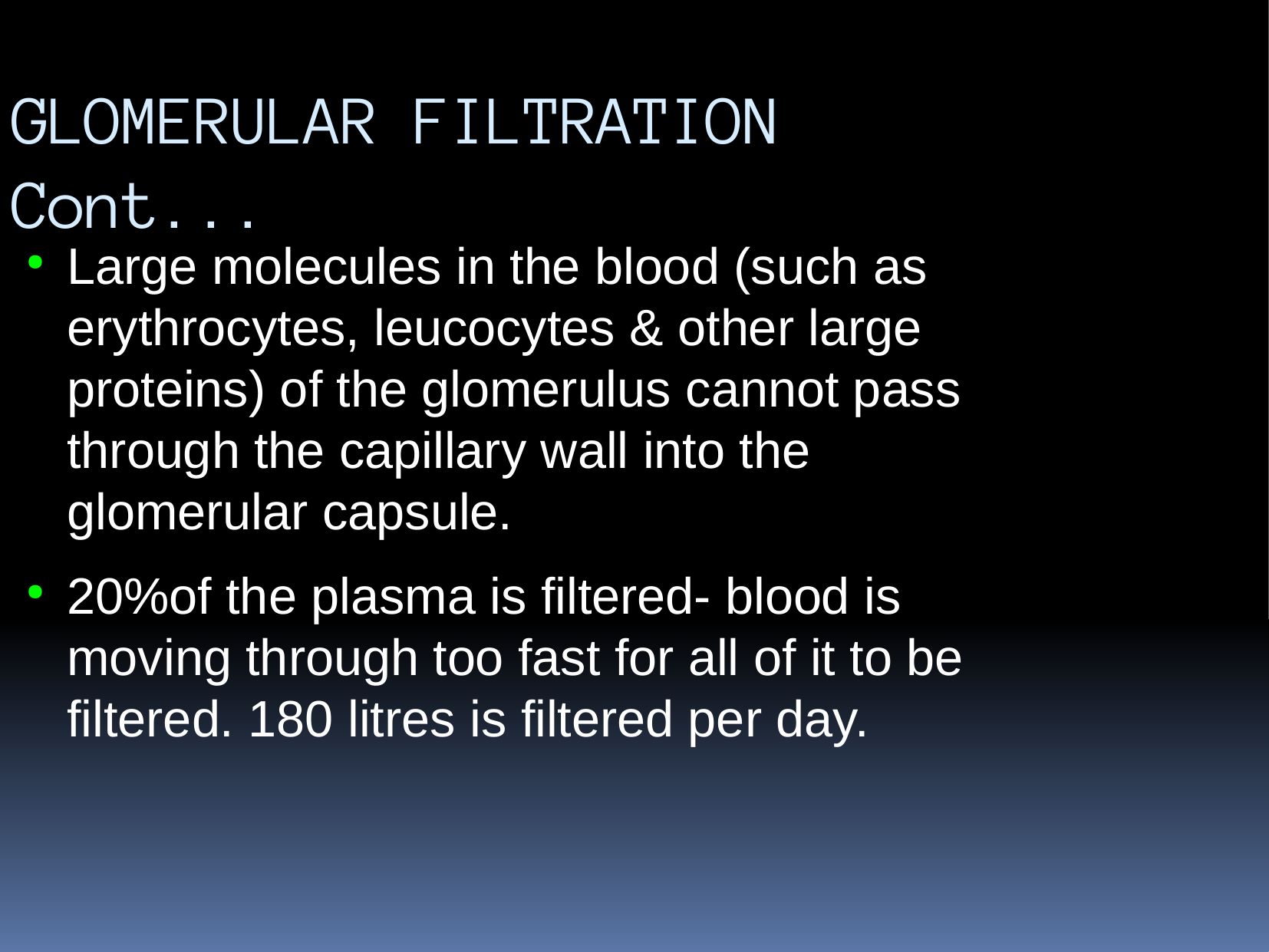

GLOMERULAR FILTRATION Cont...
Large molecules in the blood (such as erythrocytes, leucocytes & other large proteins) of the glomerulus cannot pass through the capillary wall into the glomerular capsule.
20%of the plasma is filtered- blood is moving through too fast for all of it to be filtered. 180 litres is filtered per day.